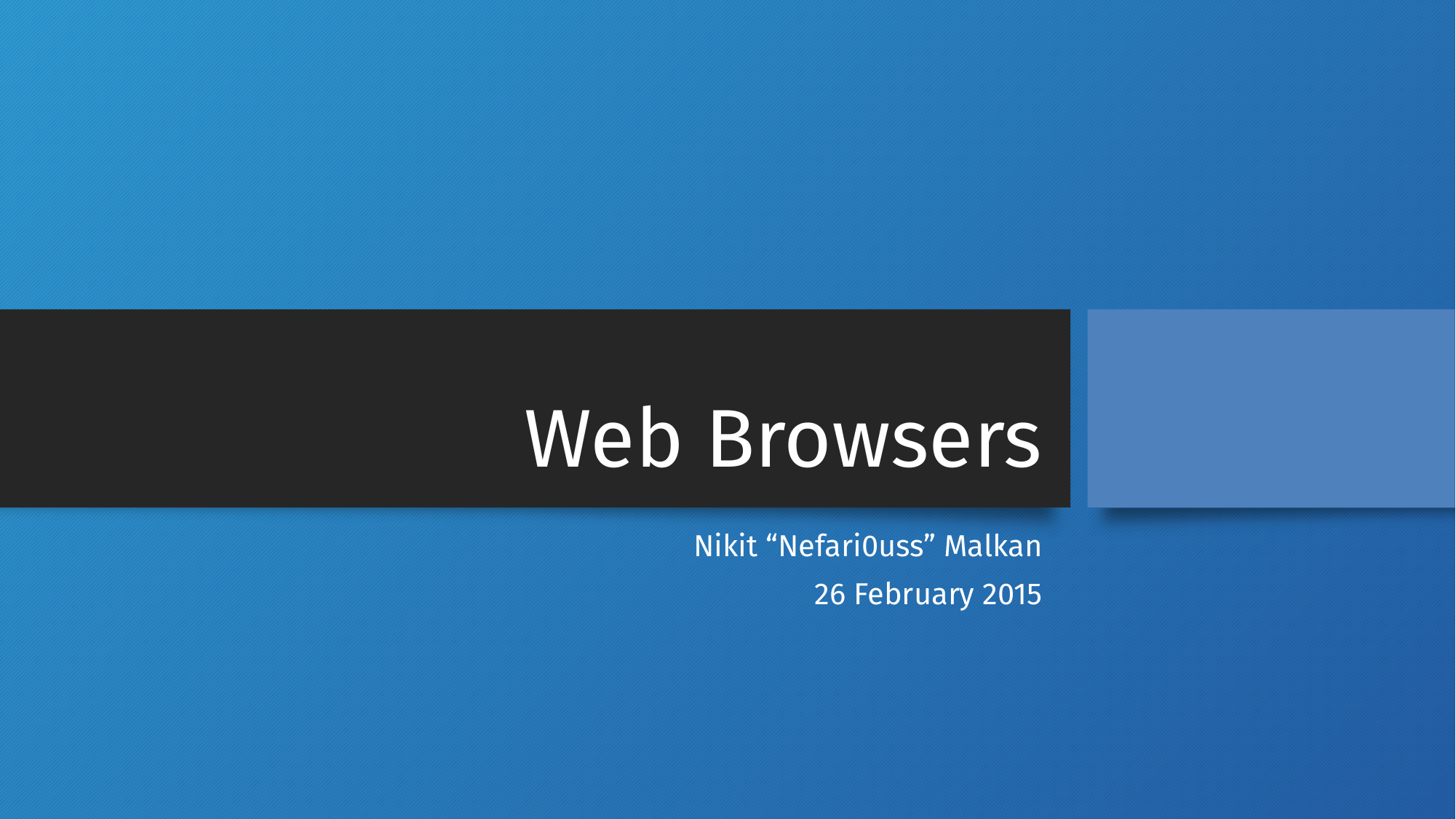

# Web Browsers
Nikit “Nefari0uss” Malkan
26 February 2015